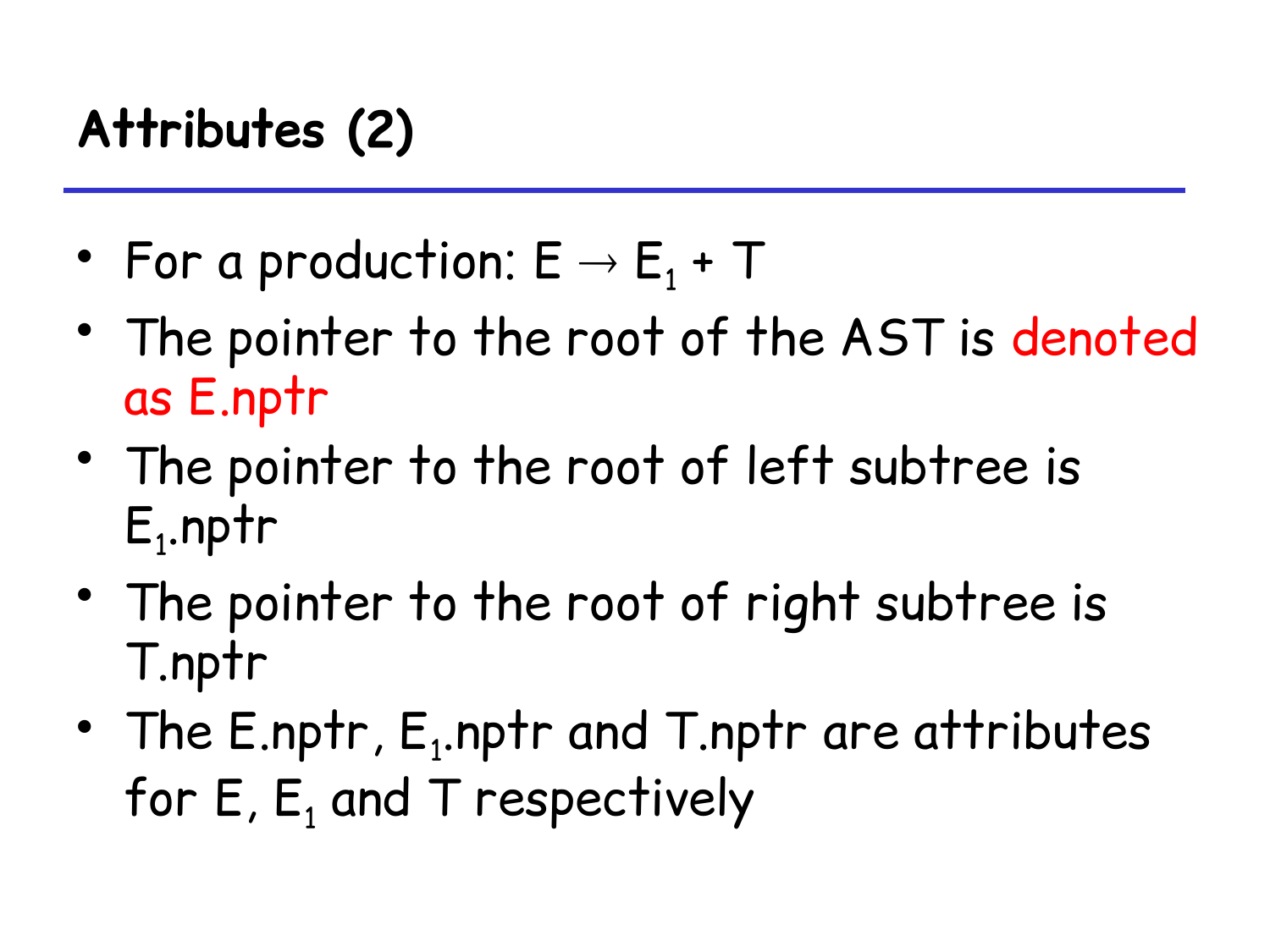

# Attributes (2)
For a production: E → E1 + T
The pointer to the root of the AST is denoted as E.nptr
The pointer to the root of left subtree is  E1.nptr
The pointer to the root of right subtree is T.nptr
The E.nptr, E1.nptr and T.nptr are attributes for E, E1 and T respectively

37